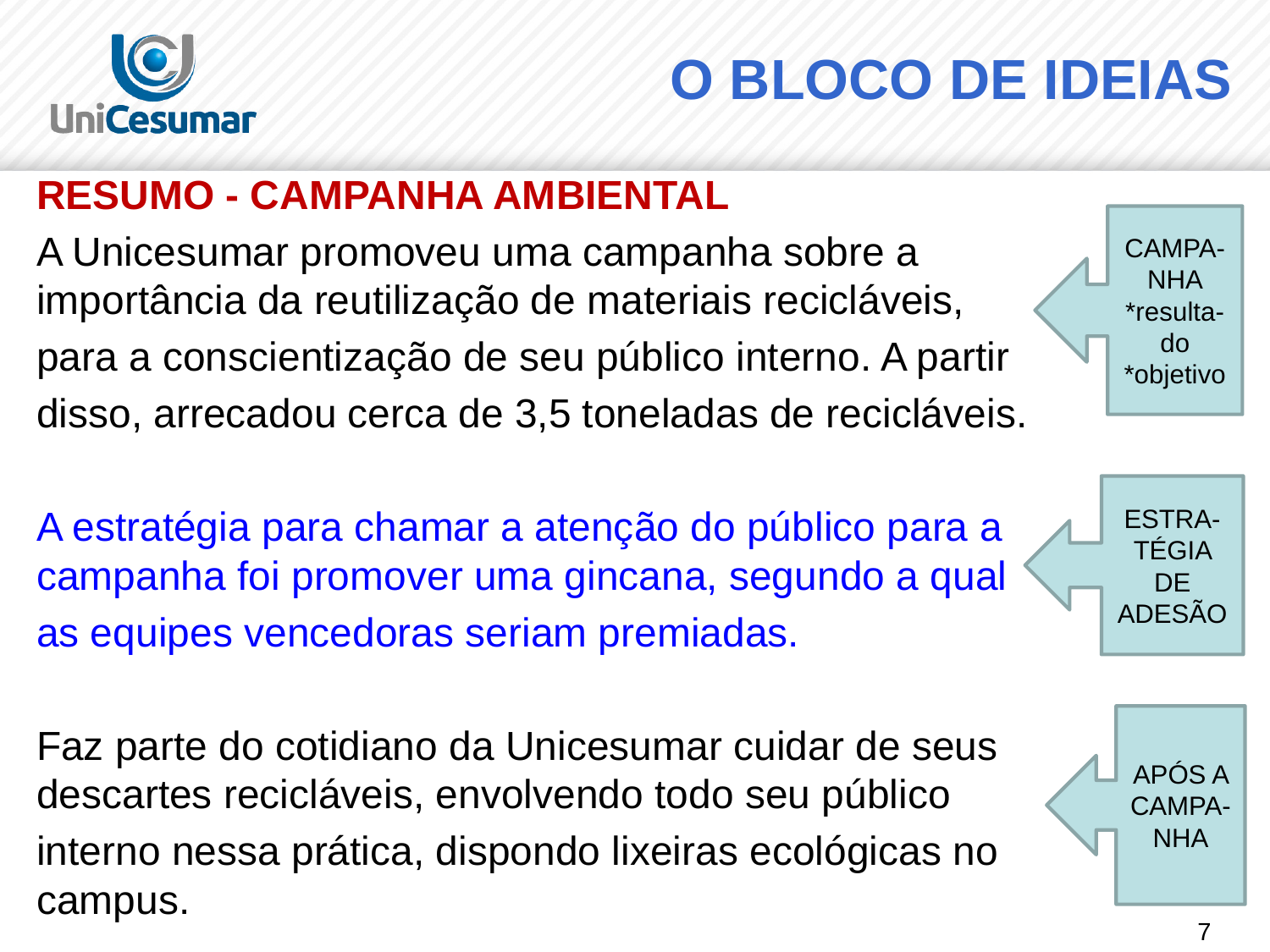

O bloco de ideias
RESUMO - CAMPANHA AMBIENTAL
A Unicesumar promoveu uma campanha sobre a importância da reutilização de materiais recicláveis,
para a conscientização de seu público interno. A partir
disso, arrecadou cerca de 3,5 toneladas de recicláveis.

A estratégia para chamar a atenção do público para a campanha foi promover uma gincana, segundo a qual
as equipes vencedoras seriam premiadas.

Faz parte do cotidiano da Unicesumar cuidar de seus descartes recicláveis, envolvendo todo seu público
interno nessa prática, dispondo lixeiras ecológicas no campus.

CAMPA-NHA
*resulta-do
*objetivo
ESTRA-TÉGIA DE ADESÃO
APÓS A CAMPA-NHA